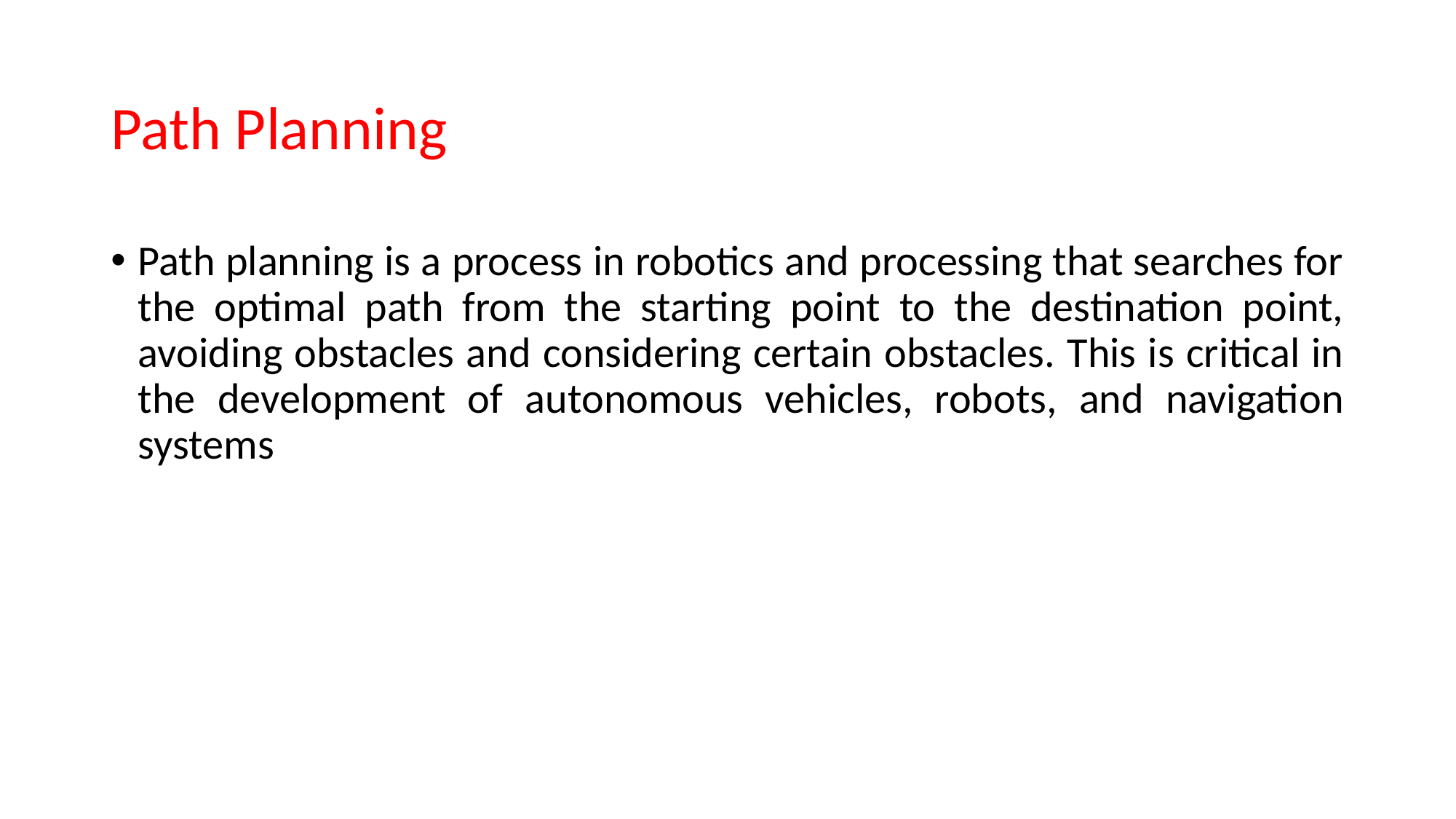

Path Planning

Path planning is a process in robotics and processing that searches for the optimal path from the starting point to the destination point, avoiding obstacles and considering certain obstacles. This is critical in the development of autonomous vehicles, robots, and navigation systems